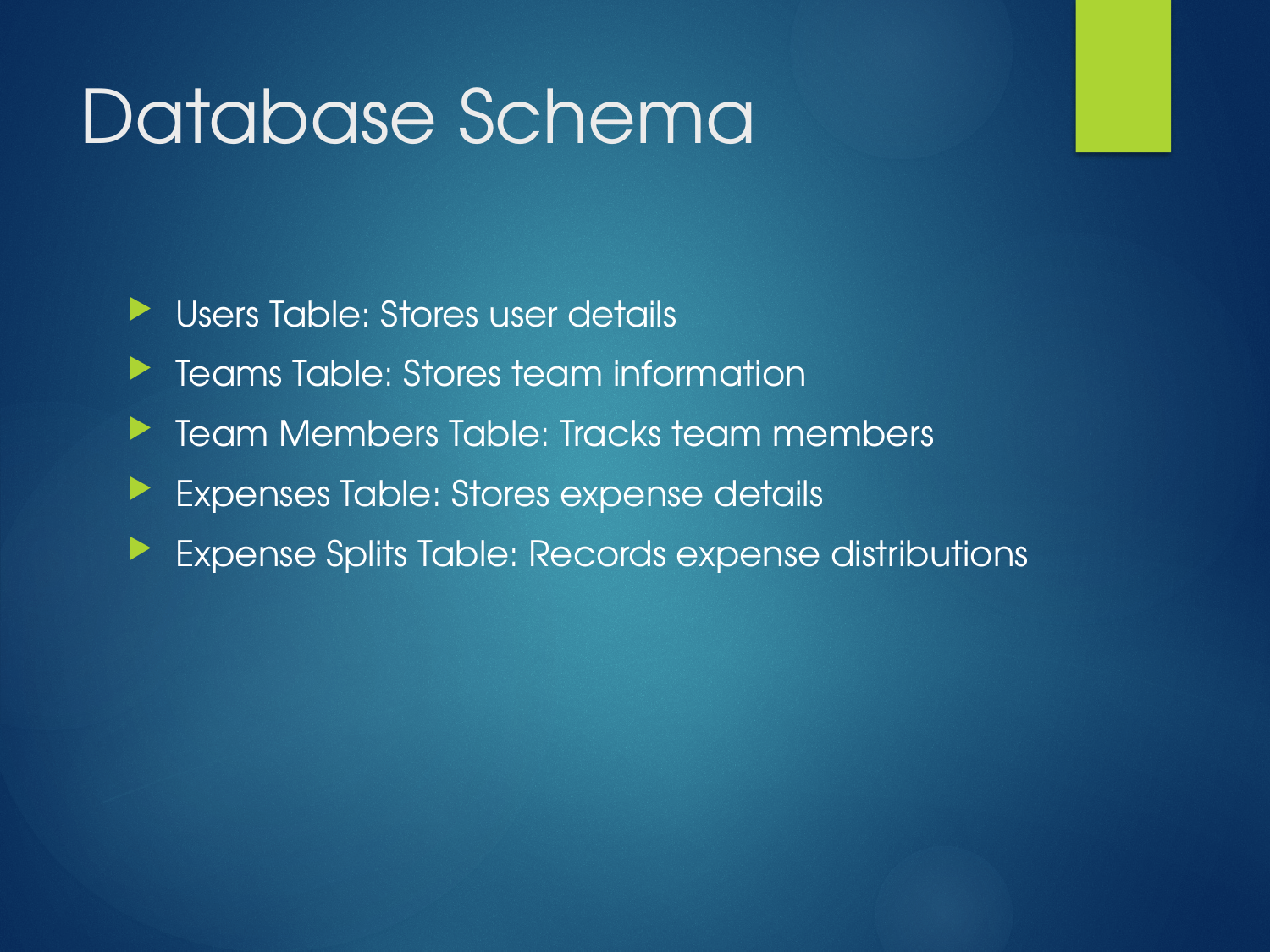

# Database Schema
Users Table: Stores user details
Teams Table: Stores team information
Team Members Table: Tracks team members
Expenses Table: Stores expense details
Expense Splits Table: Records expense distributions